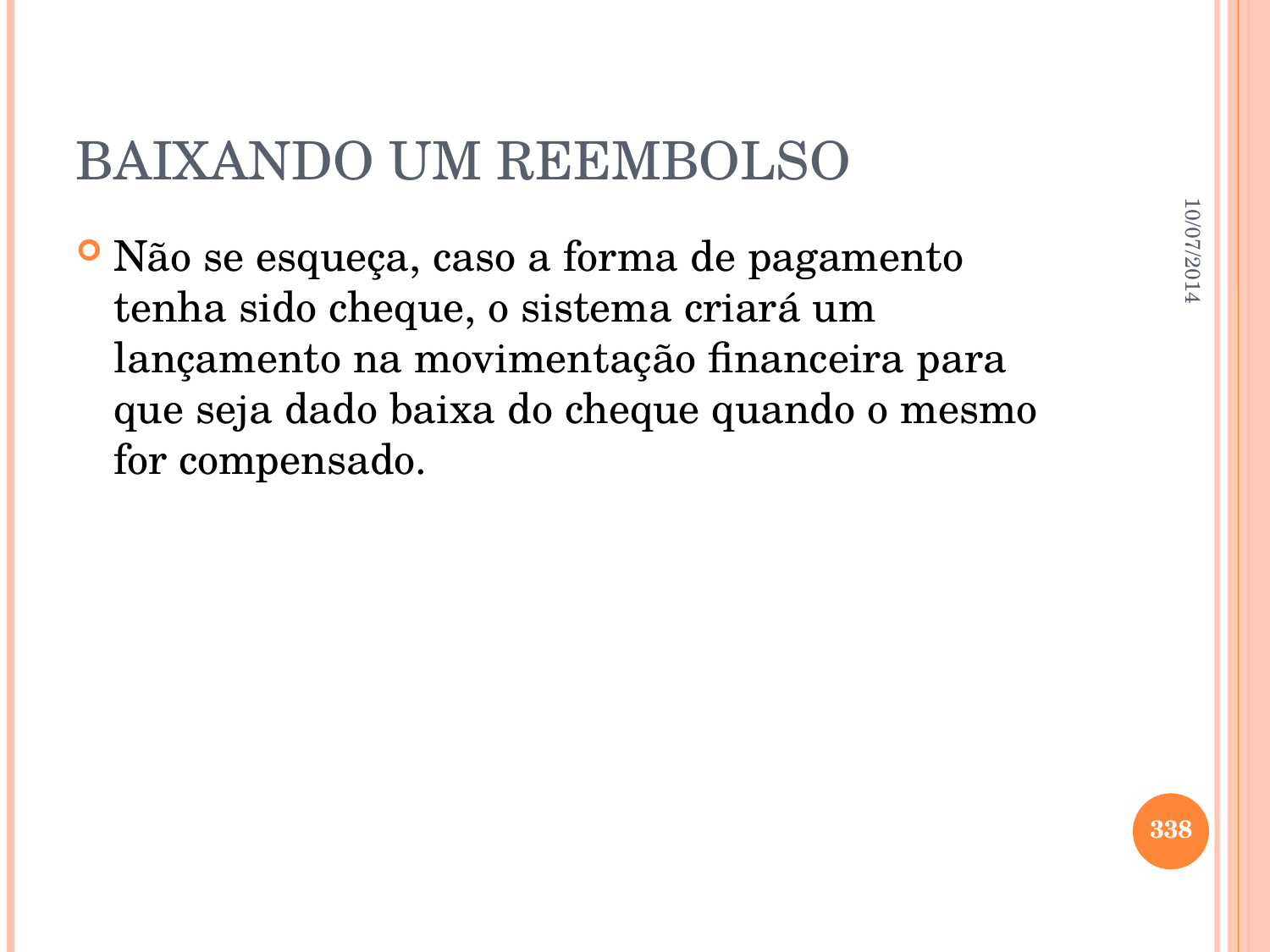

# Baixando um reembolso
10/07/2014
Não se esqueça, caso a forma de pagamento tenha sido cheque, o sistema criará um lançamento na movimentação financeira para que seja dado baixa do cheque quando o mesmo for compensado.
338